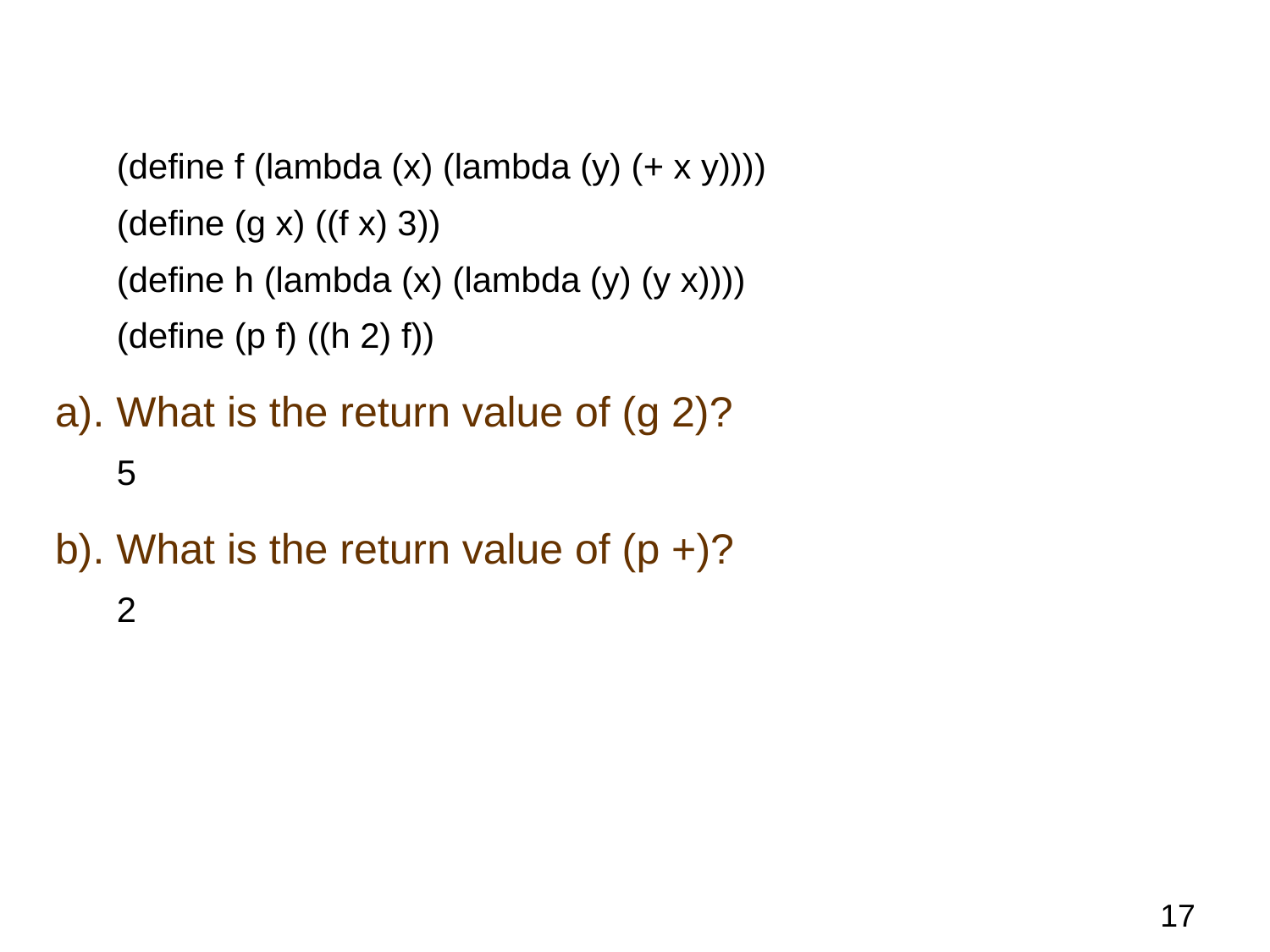

#
(define f (lambda (x) (lambda (y) (+ x y))))
(define (g x) ((f x) 3))
(define h (lambda (x) (lambda (y) (y x))))
(define (p f) ((h 2) f))
a). What is the return value of (g 2)?
5
b). What is the return value of (p +)?
2
17